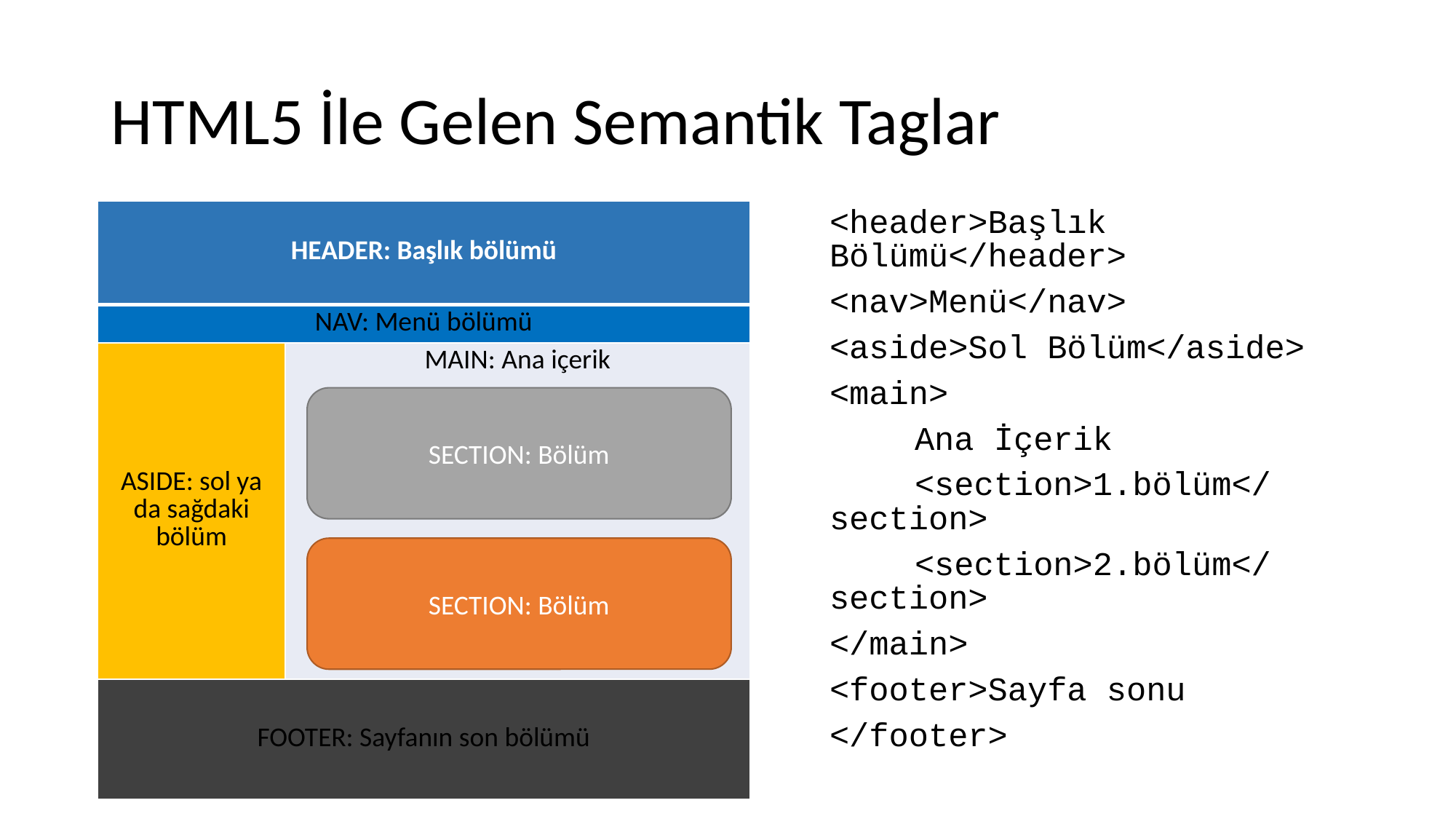

# HTML5 İle Gelen Semantik Taglar
<header>Başlık Bölümü</header>
<nav>Menü</nav>
<aside>Sol Bölüm</aside>
<main>
	Ana İçerik
	<section>1.bölüm</section>
	<section>2.bölüm</section>
</main>
<footer>Sayfa sonu
</footer>
| HEADER: Başlık bölümü |  |
| --- | --- |
| NAV: Menü bölümü |  |
| ASIDE: sol ya da sağdaki bölüm | MAIN: Ana içerik |
| FOOTER: Sayfanın son bölümü |  |
SECTION: Bölüm
SECTION: Bölüm